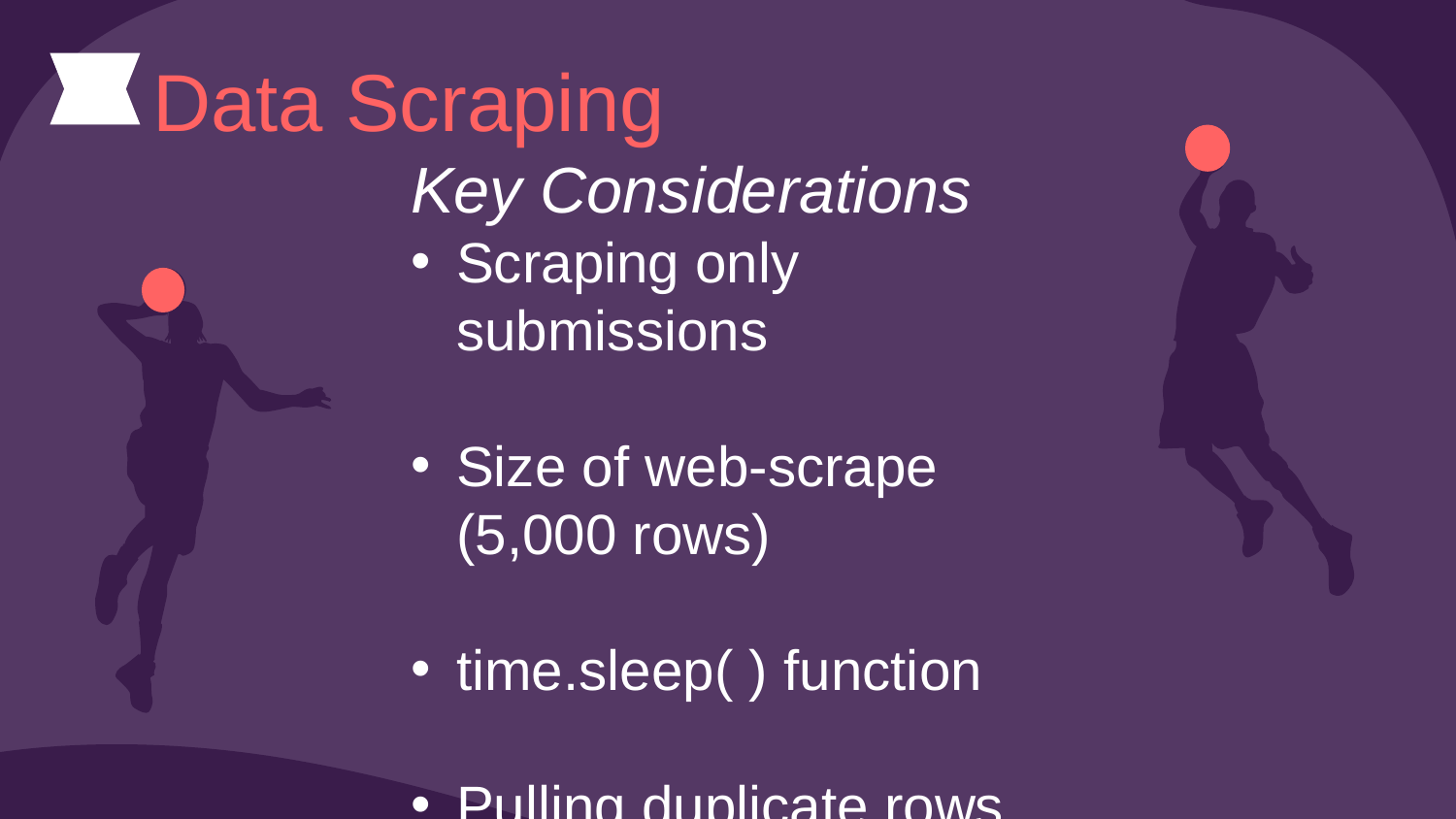

Data Scraping

Key Considerations
Scraping only submissions

Size of web-scrape (5,000 rows)

time.sleep( ) function

Pulling duplicate rows